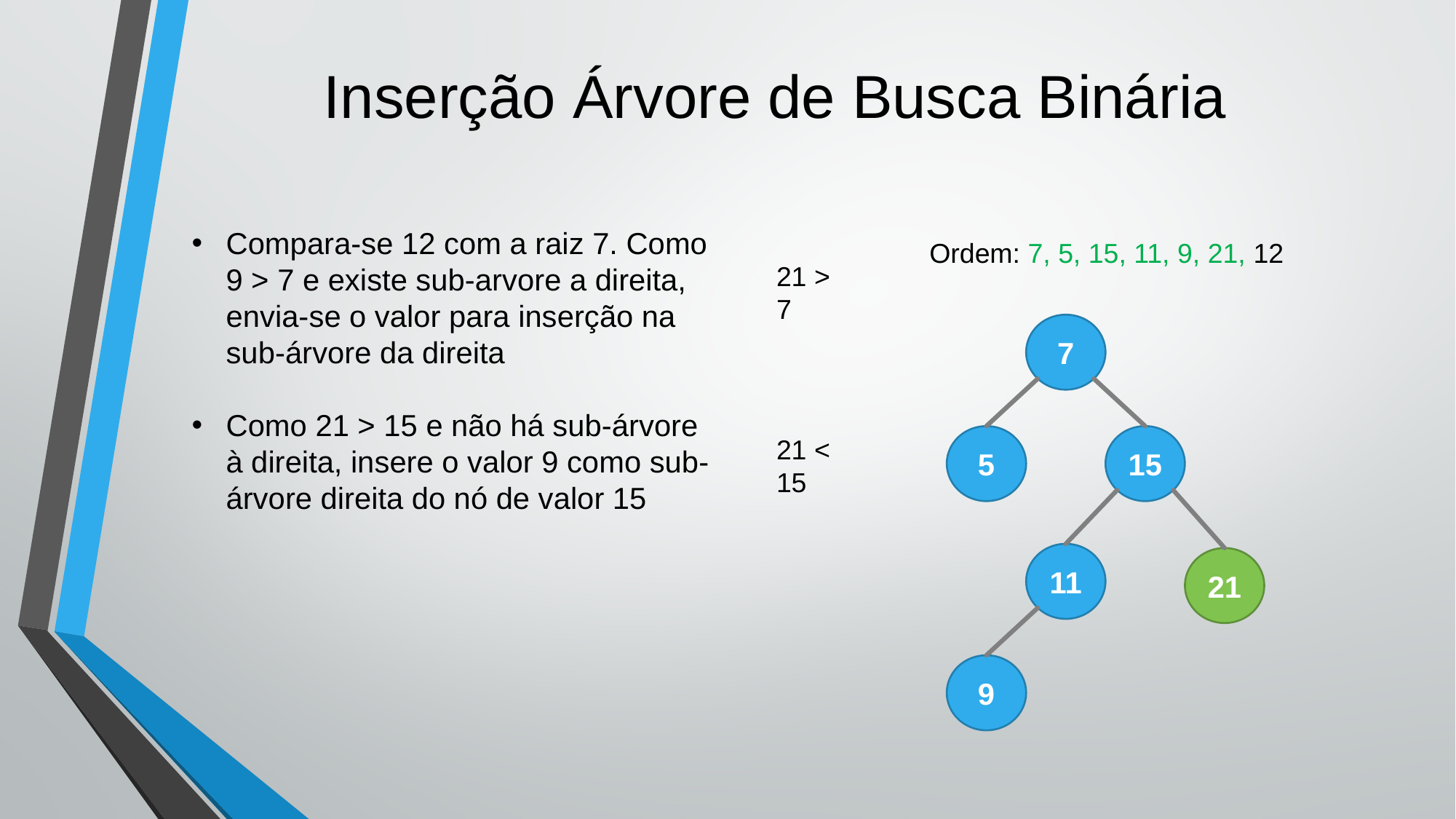

# Inserção Árvore de Busca Binária
Compara-se 12 com a raiz 7. Como 9 > 7 e existe sub-arvore a direita, envia-se o valor para inserção na sub-árvore da direita

Como 21 > 15 e não há sub-árvore à direita, insere o valor 9 como sub-árvore direita do nó de valor 15

Ordem: 7, 5, 15, 11, 9, 21, 12

21 > 7
7

5
15
21 < 15
11
21
9